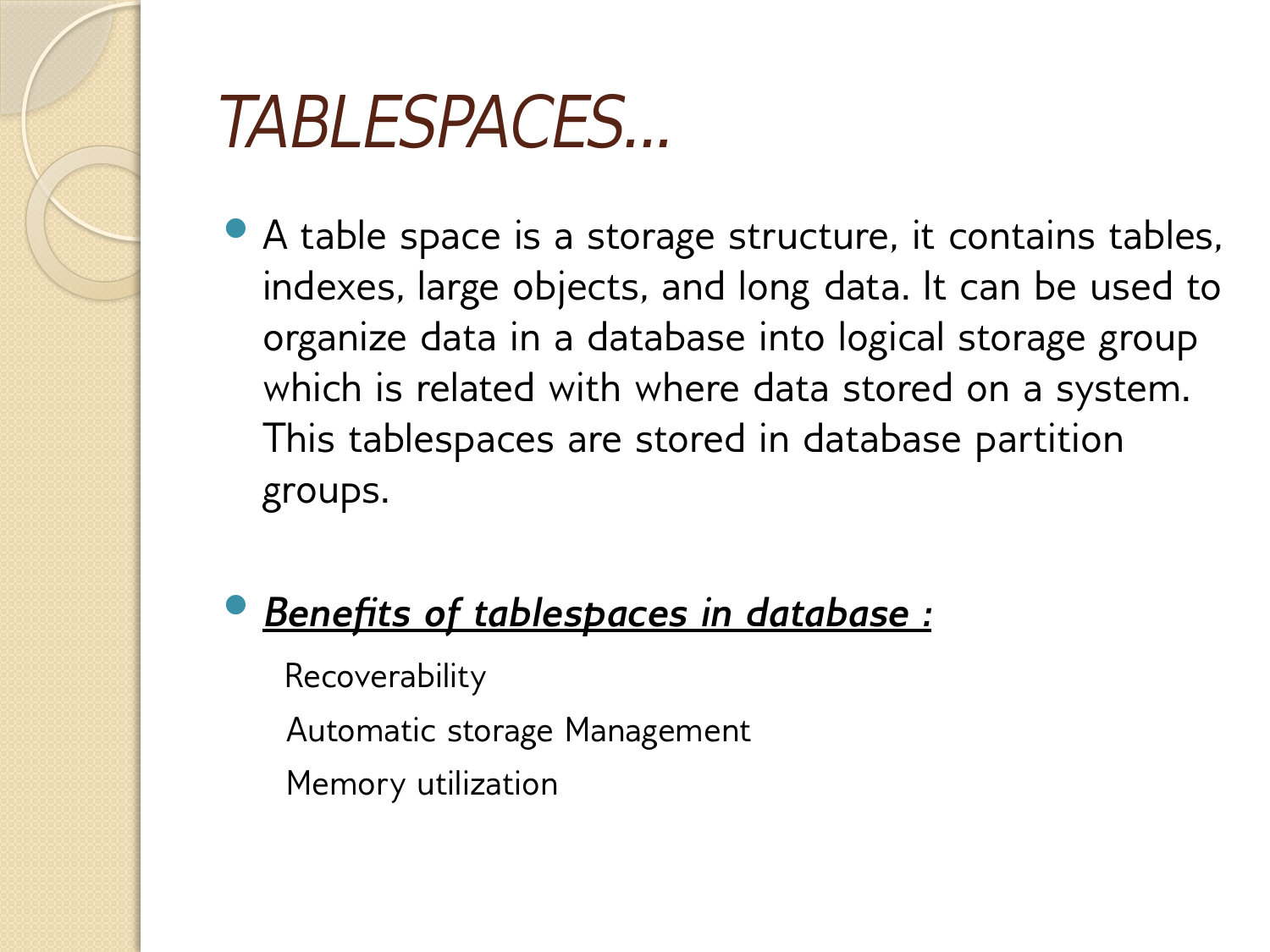

# TABLESPACES...
A table space is a storage structure, it contains tables, indexes, large objects, and long data. It can be used to organize data in a database into logical storage group which is related with where data stored on a system. This tablespaces are stored in database partition groups.

Benefits of tablespaces in database :
     Recoverability
      Automatic storage Management
      Memory utilization